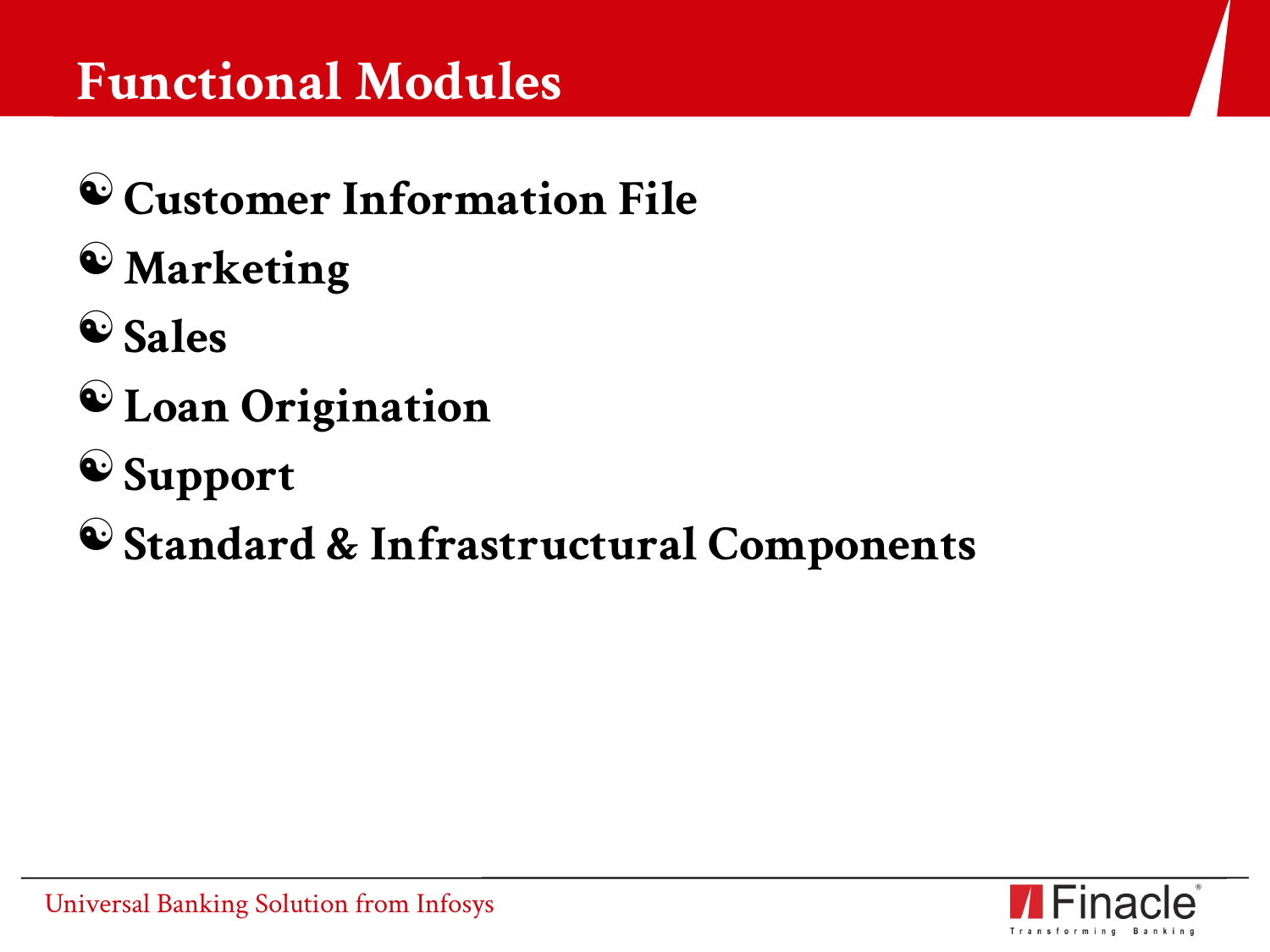

# Functional Modules
Customer Information File
Marketing
Sales
Loan Origination
Support
Standard & Infrastructural Components